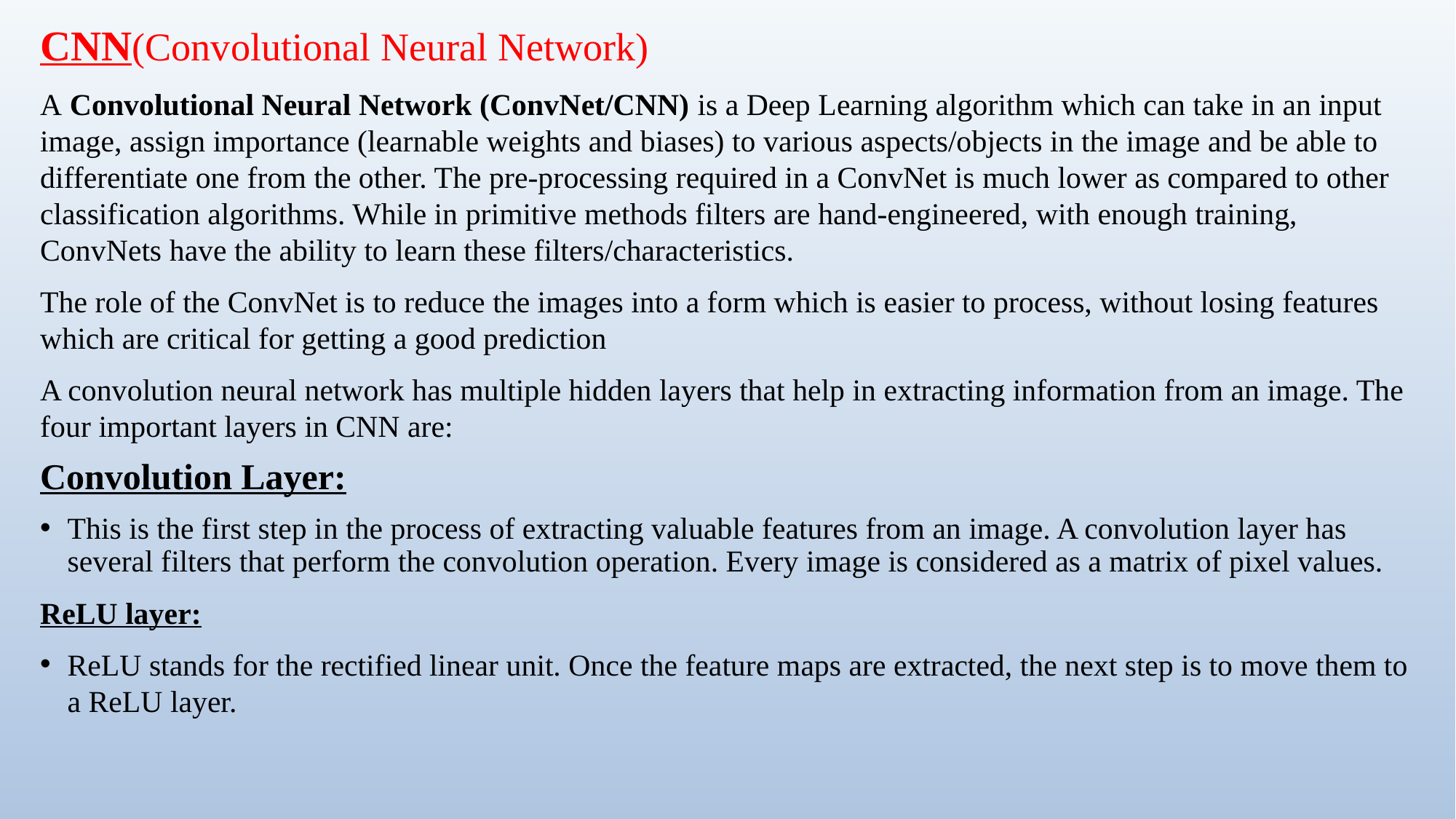

CNN(Convolutional Neural Network)
A Convolutional Neural Network (ConvNet/CNN) is a Deep Learning algorithm which can take in an input image, assign importance (learnable weights and biases) to various aspects/objects in the image and be able to differentiate one from the other. The pre-processing required in a ConvNet is much lower as compared to other classification algorithms. While in primitive methods filters are hand-engineered, with enough training, ConvNets have the ability to learn these filters/characteristics.
The role of the ConvNet is to reduce the images into a form which is easier to process, without losing features which are critical for getting a good prediction
A convolution neural network has multiple hidden layers that help in extracting information from an image. The four important layers in CNN are:
Convolution Layer:
This is the first step in the process of extracting valuable features from an image. A convolution layer has several filters that perform the convolution operation. Every image is considered as a matrix of pixel values.
ReLU layer:
ReLU stands for the rectified linear unit. Once the feature maps are extracted, the next step is to move them to a ReLU layer.